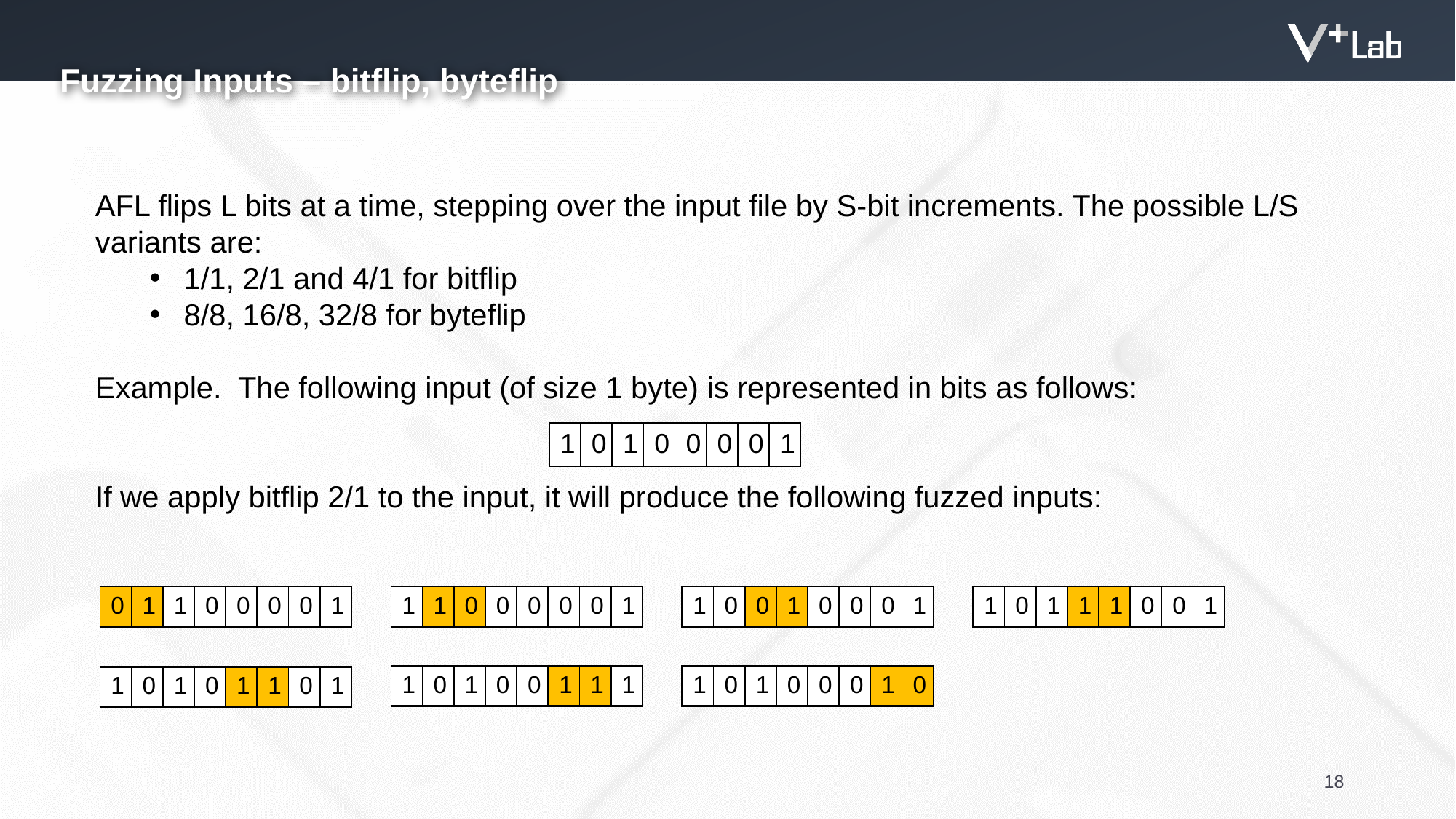

Fuzzing Inputs – bitflip, byteflip
AFL flips L bits at a time, stepping over the input file by S-bit increments. The possible L/S variants are:
1/1, 2/1 and 4/1 for bitflip
8/8, 16/8, 32/8 for byteflip

Example.  The following input (of size 1 byte) is represented in bits as follows:

If we apply bitflip 2/1 to the input, it will produce the following fuzzed inputs:
| 1 | 0 | 1 | 0 | 0 | 0 | 0 | 1 |
| --- | --- | --- | --- | --- | --- | --- | --- |
| 0 | 1 | 1 | 0 | 0 | 0 | 0 | 1 |
| --- | --- | --- | --- | --- | --- | --- | --- |
| 1 | 1 | 0 | 0 | 0 | 0 | 0 | 1 |
| --- | --- | --- | --- | --- | --- | --- | --- |
| 1 | 0 | 0 | 1 | 0 | 0 | 0 | 1 |
| --- | --- | --- | --- | --- | --- | --- | --- |
| 1 | 0 | 1 | 1 | 1 | 0 | 0 | 1 |
| --- | --- | --- | --- | --- | --- | --- | --- |
| 1 | 0 | 1 | 0 | 0 | 1 | 1 | 1 |
| --- | --- | --- | --- | --- | --- | --- | --- |
| 1 | 0 | 1 | 0 | 0 | 0 | 1 | 0 |
| --- | --- | --- | --- | --- | --- | --- | --- |
| 1 | 0 | 1 | 0 | 1 | 1 | 0 | 1 |
| --- | --- | --- | --- | --- | --- | --- | --- |
18